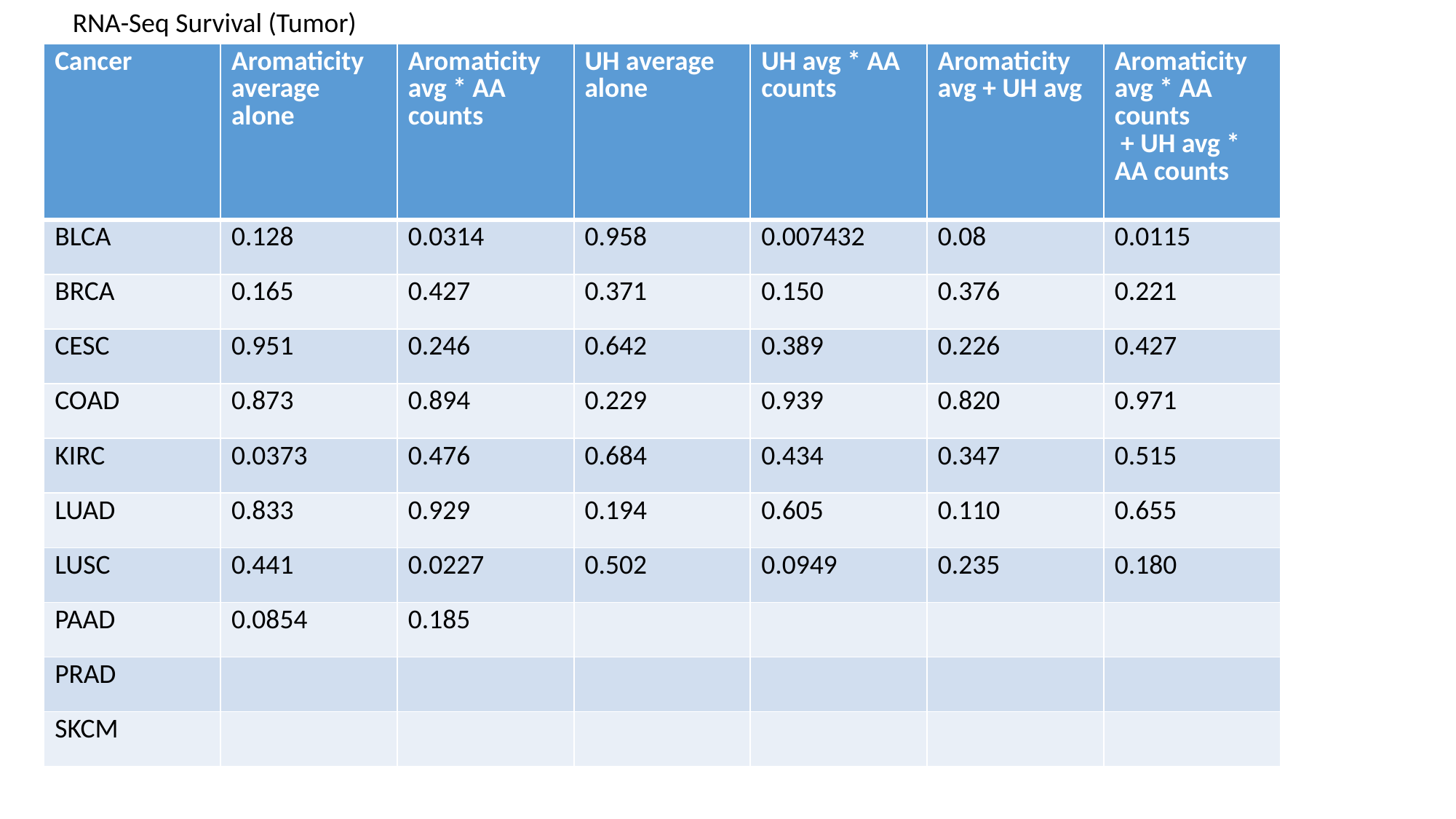

RNA-Seq Survival (Tumor)
| Cancer | Aromaticity average alone | Aromaticity avg \* AA counts | UH average alone | UH avg \* AA counts | Aromaticity avg + UH avg | Aromaticity avg \* AA counts + UH avg \* AA counts |
| --- | --- | --- | --- | --- | --- | --- |
| BLCA | 0.128 | 0.0314 | 0.958 | 0.007432 | 0.08 | 0.0115 |
| BRCA | 0.165 | 0.427 | 0.371 | 0.150 | 0.376 | 0.221 |
| CESC | 0.951 | 0.246 | 0.642 | 0.389 | 0.226 | 0.427 |
| COAD | 0.873 | 0.894 | 0.229 | 0.939 | 0.820 | 0.971 |
| KIRC | 0.0373 | 0.476 | 0.684 | 0.434 | 0.347 | 0.515 |
| LUAD | 0.833 | 0.929 | 0.194 | 0.605 | 0.110 | 0.655 |
| LUSC | 0.441 | 0.0227 | 0.502 | 0.0949 | 0.235 | 0.180 |
| PAAD | 0.0854 | 0.185 |  |  |  |  |
| PRAD |  |  |  |  |  |  |
| SKCM |  |  |  |  |  |  |